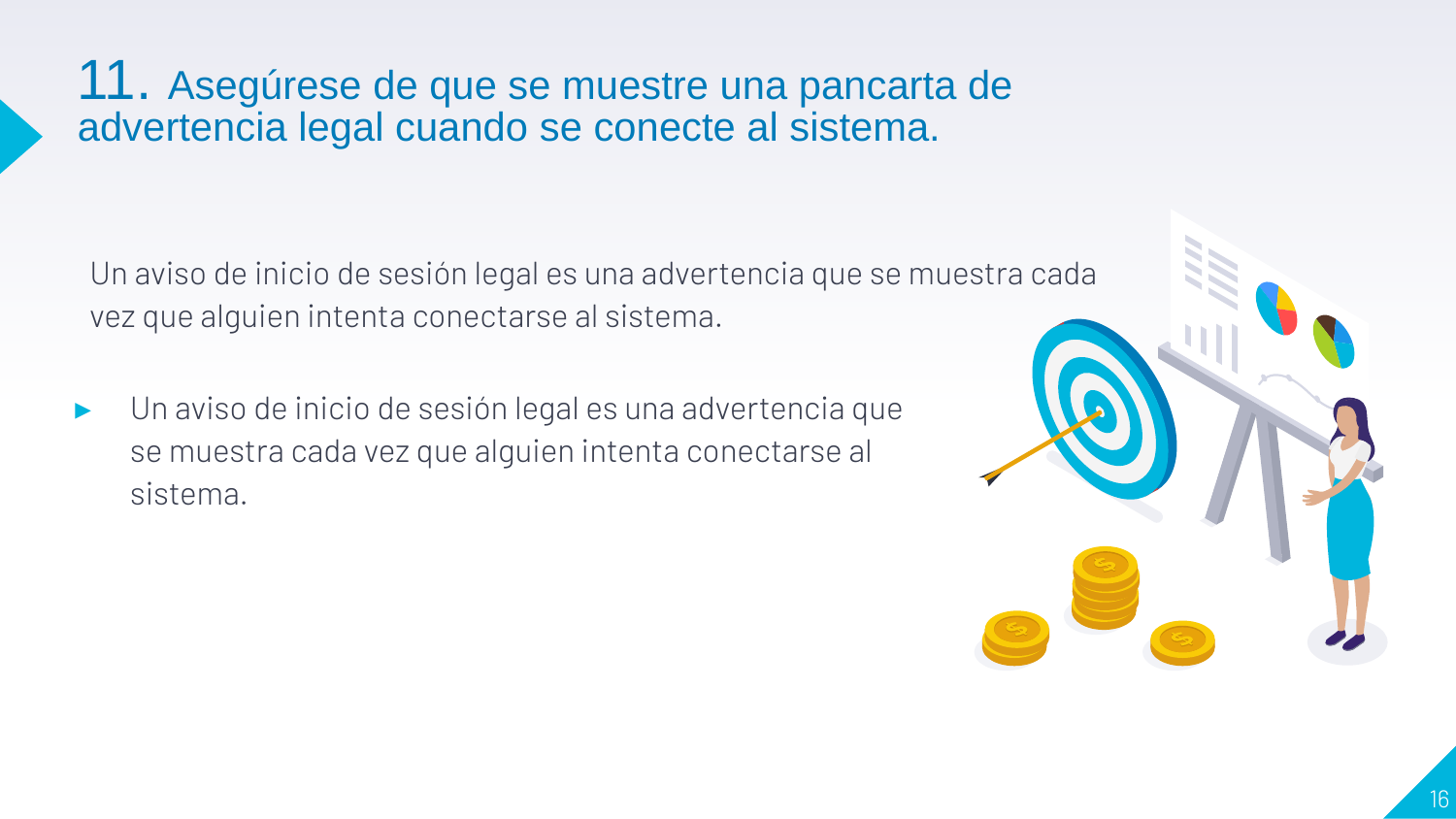

# 11. Asegúrese de que se muestre una pancarta de advertencia legal cuando se conecte al sistema.

Un aviso de inicio de sesión legal es una advertencia que se muestra cada vez que alguien intenta conectarse al sistema.
Un aviso de inicio de sesión legal es una advertencia que se muestra cada vez que alguien intenta conectarse al sistema.

16